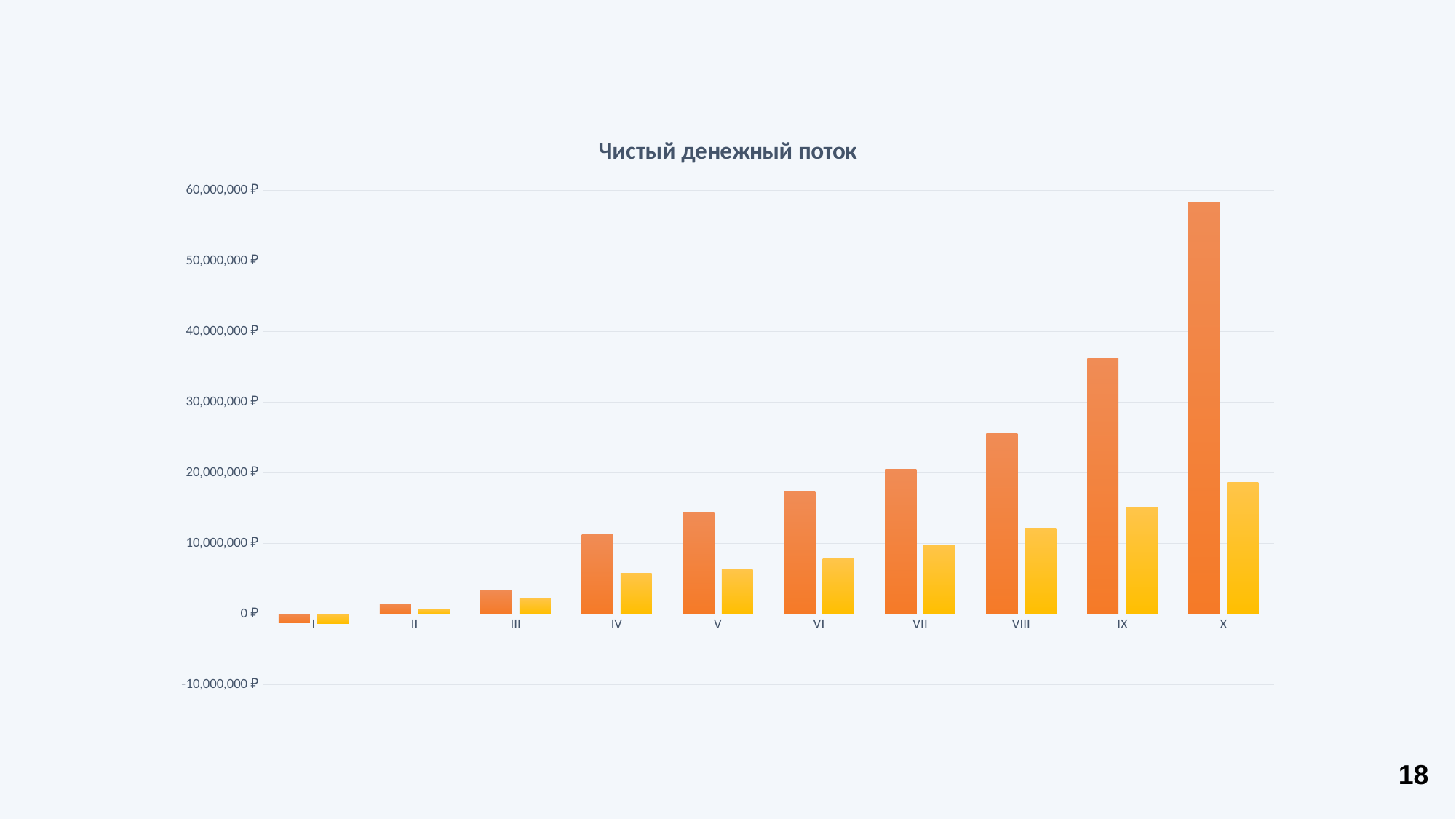

### Chart: Чистый денежный поток

| Category | 0,0765 | 0,2789 |
|---|---|---|
| I | -1254426.839012926 | -1306215.887483941 |
| II | 1398323.4287467063 | 675022.2497663475 |
| III | 3445423.1553212944 | 2107072.465343487 |
| IV | 11221158.666996814 | 5776330.765062341 |
| V | 14430495.620506683 | 6252778.504627113 |
| VI | 17278330.361950878 | 7819780.007618891 |
| VII | 20496241.476298794 | 9769993.587647542 |
| VIII | 25607821.56333054 | 12177239.975169044 |
| IX | 36157815.862761185 | 15109558.484494718 |
| X | 58370171.143361375 | 18617800.272933792 |
18